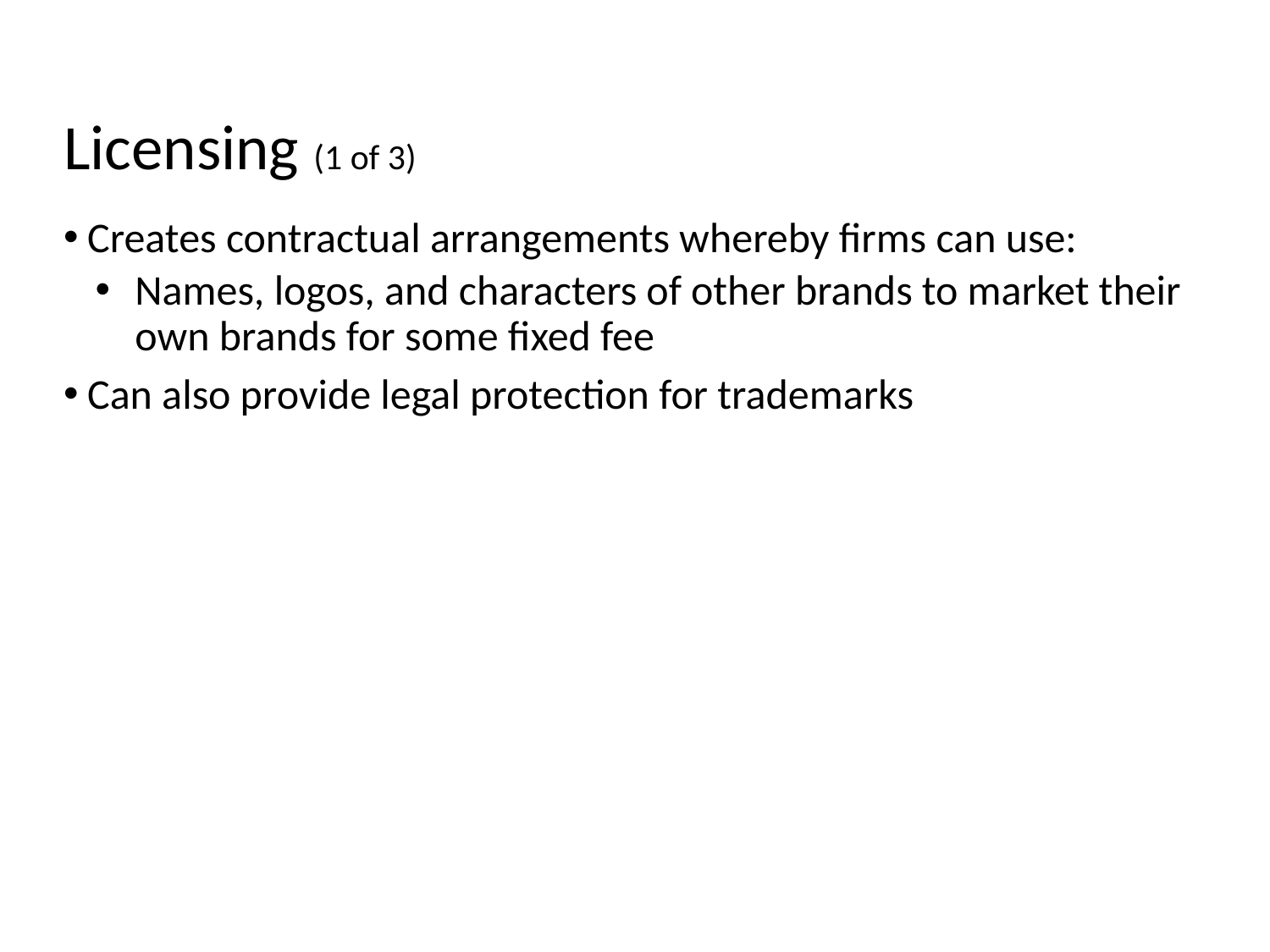

# Licensing (1 of 3)
Creates contractual arrangements whereby firms can use:
Names, logos, and characters of other brands to market their own brands for some fixed fee
Can also provide legal protection for trademarks